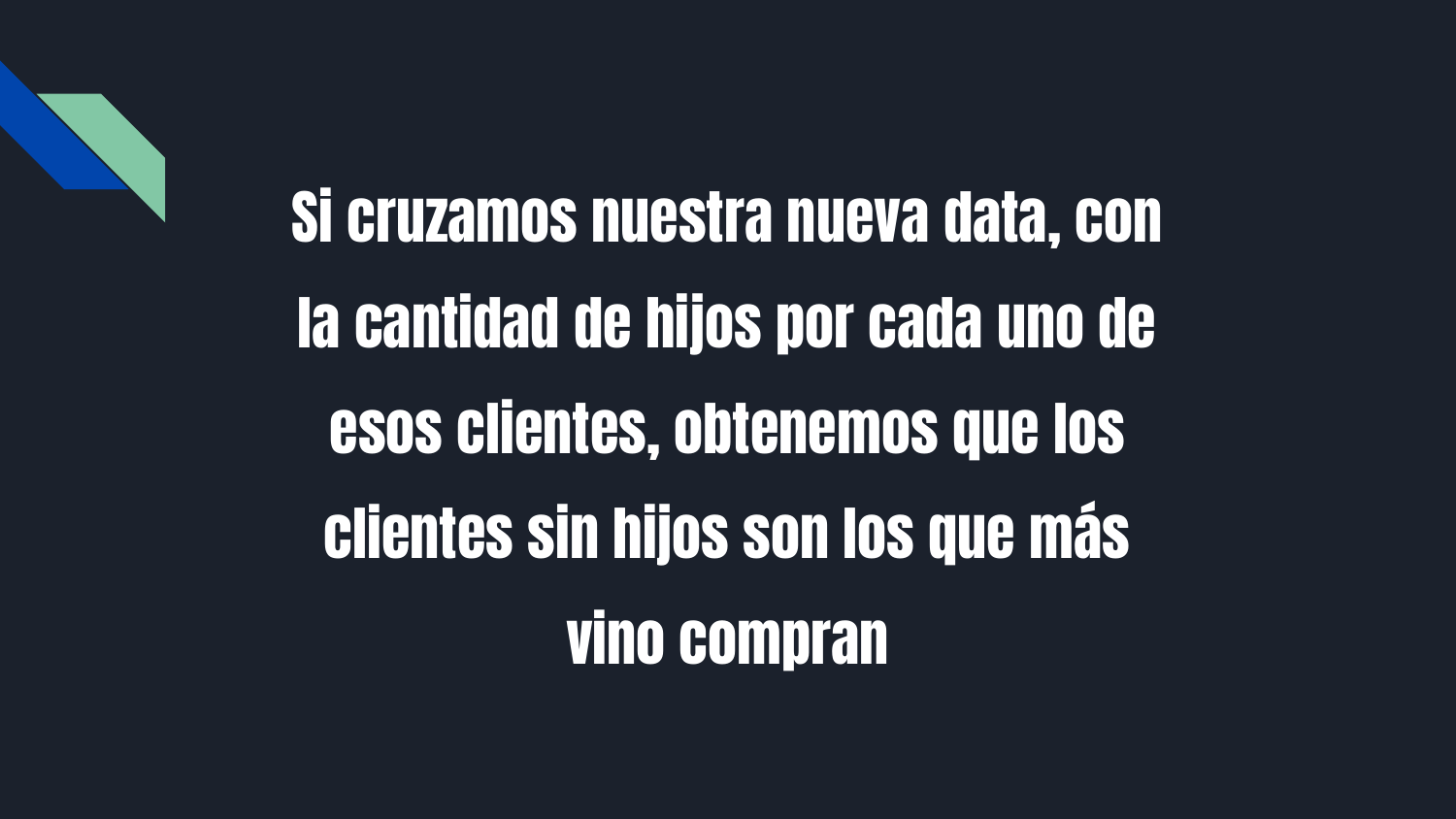

Si cruzamos nuestra nueva data, con la cantidad de hijos por cada uno de esos clientes, obtenemos que los clientes sin hijos son los que más vino compran